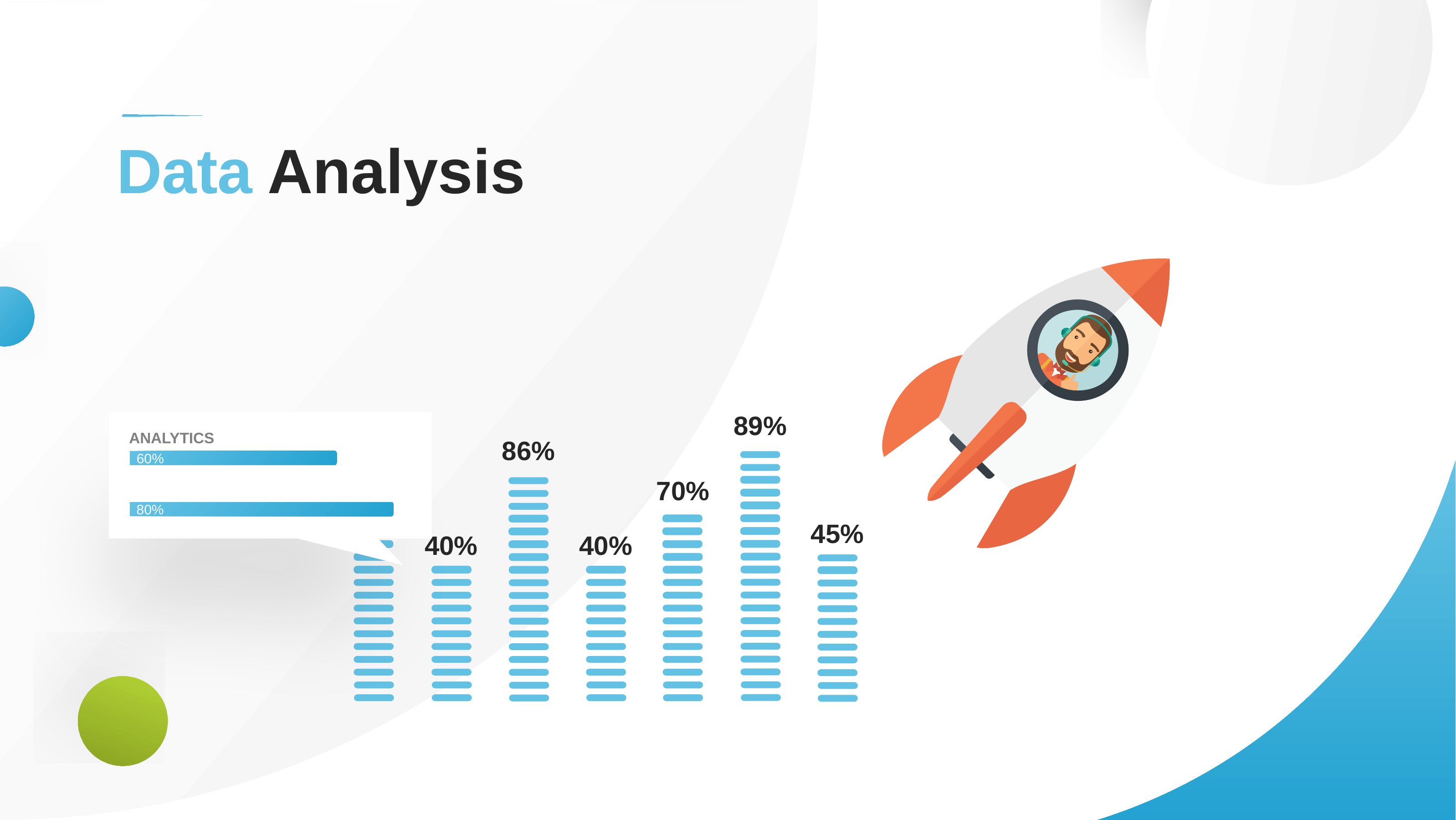

Data Analysis

Your Text Here
Ut wisi enim ad minim veniam, quis nostrud exerci tation ullamcorper suscipit lobortis

89%

86%
ANALYTICS

60%

70%
70%

80%
45%

40%
40%